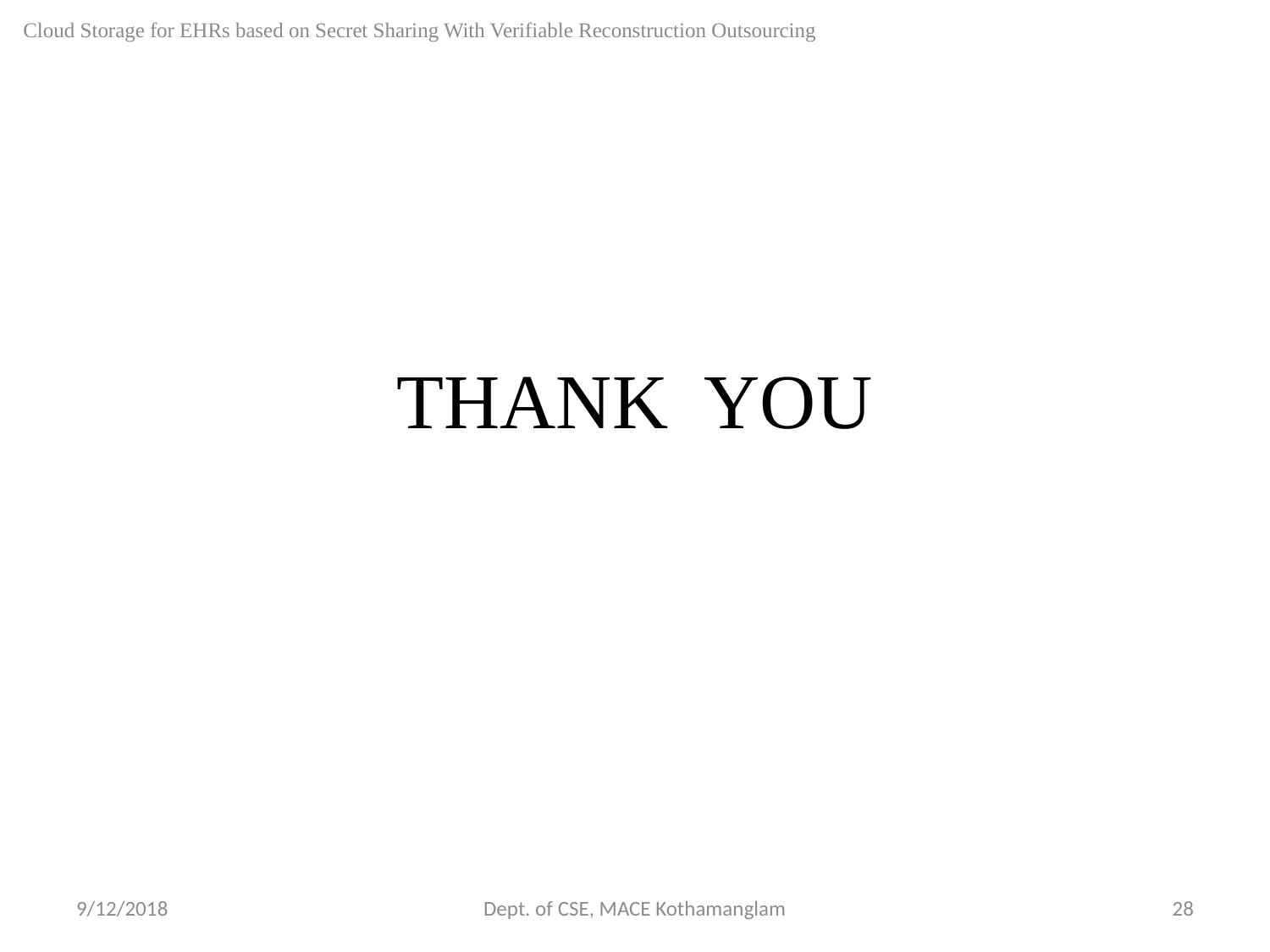

Cloud Storage for EHRs based on Secret Sharing With Verifiable Reconstruction Outsourcing
# THANK  YOU

9/12/2018
Dept. of CSE, MACE Kothamanglam
28